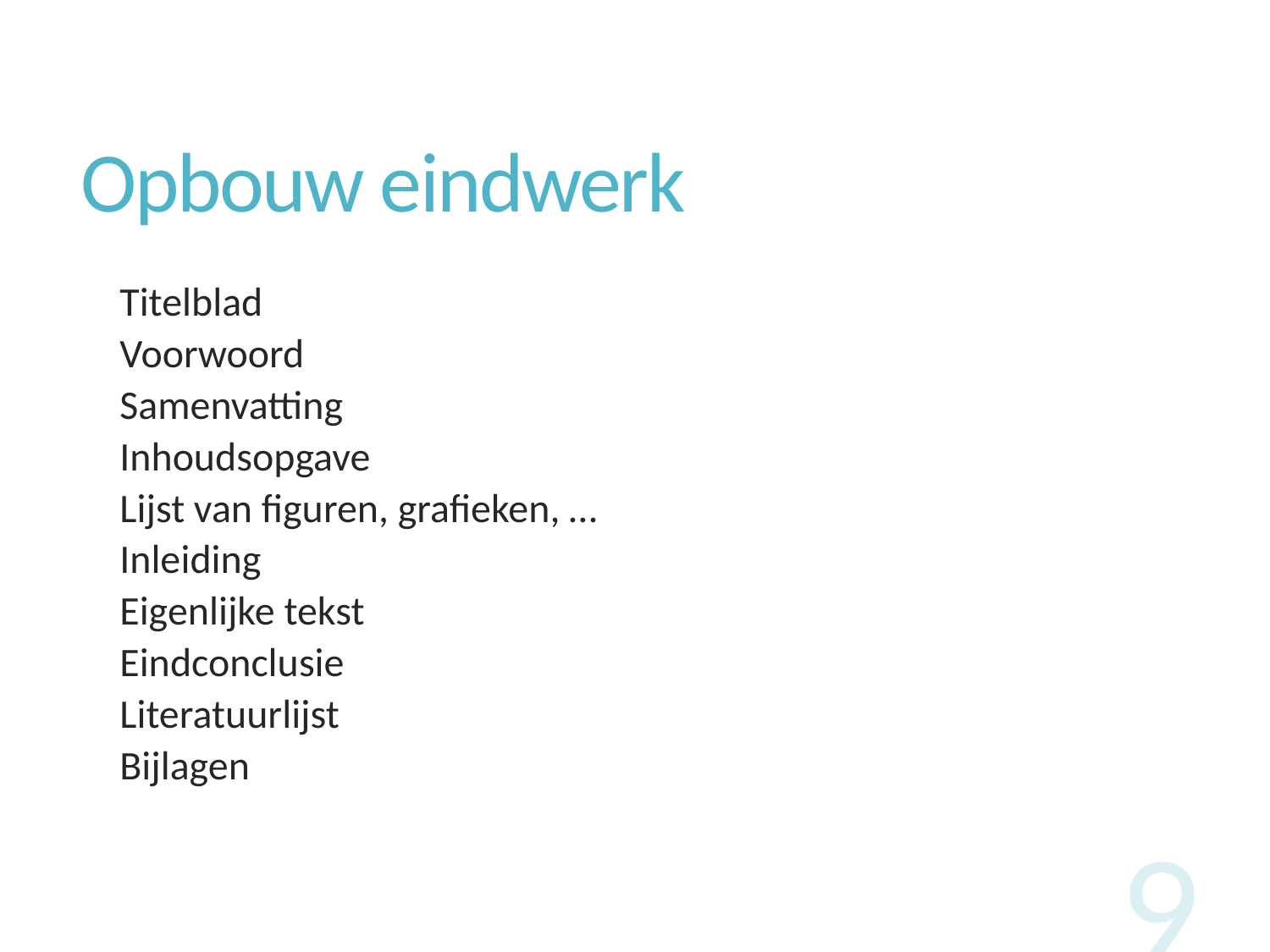

# Opbouw eindwerk
Titelblad
Voorwoord
Samenvatting
Inhoudsopgave
Lijst van figuren, grafieken, …
Inleiding
Eigenlijke tekst
Eindconclusie
Literatuurlijst
Bijlagen
9